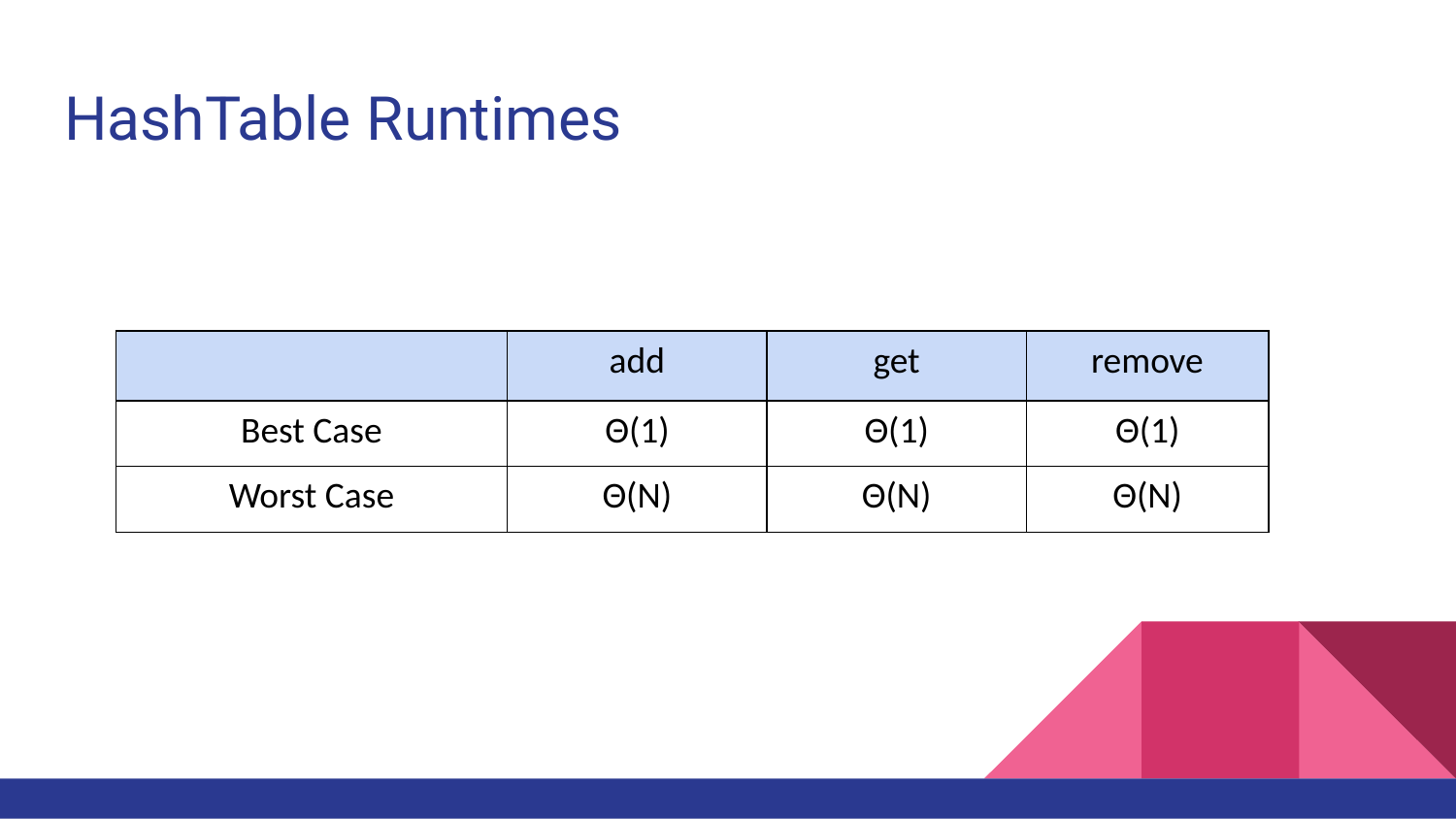

# HashTable Runtimes

|  | add | get | remove |
| --- | --- | --- | --- |
| Best Case | Θ(1) | Θ(1) | Θ(1) |
| Worst Case | Θ(N) | Θ(N) | Θ(N) |